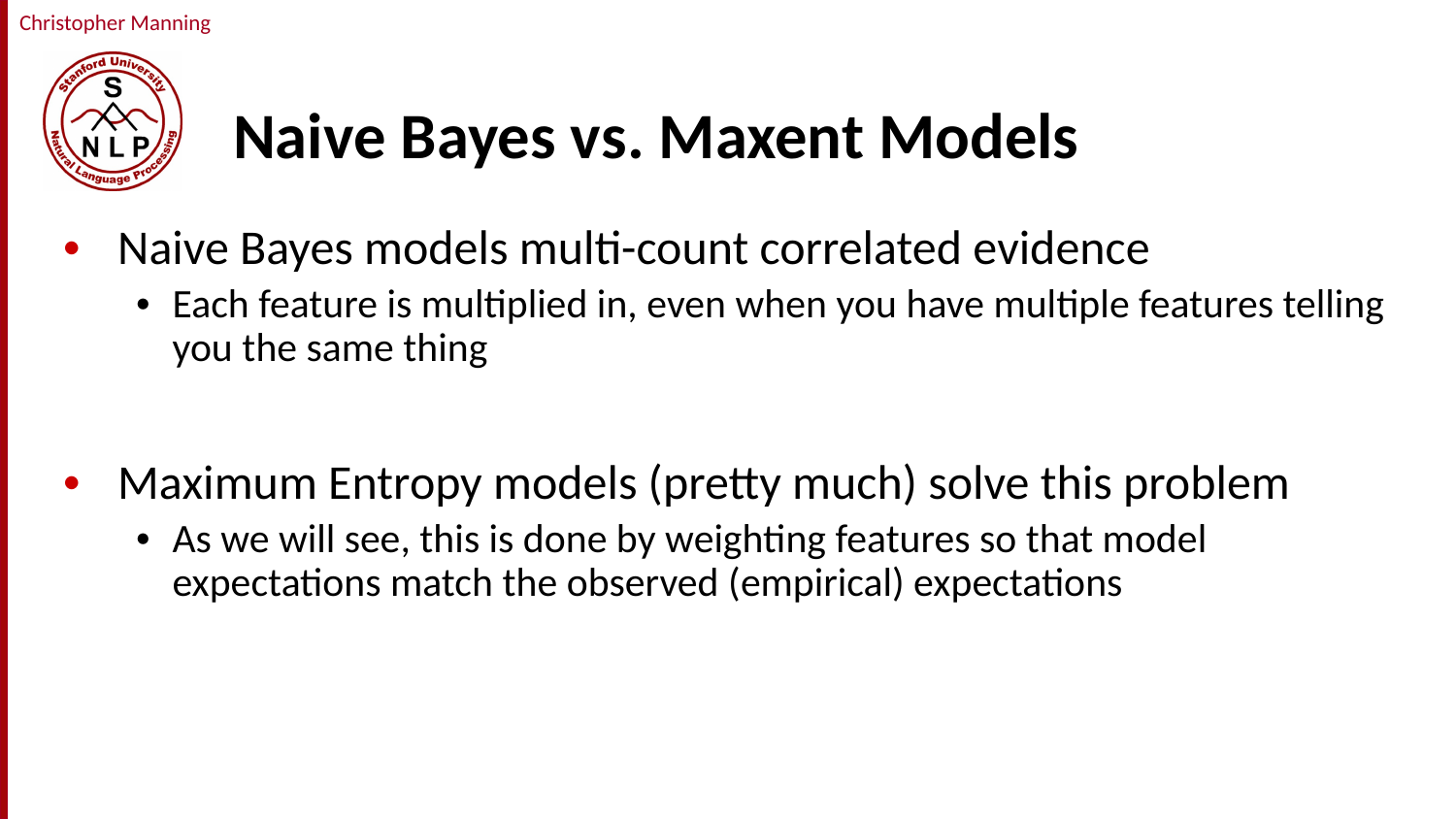

# Naive Bayes vs. Maxent Models
Naive Bayes models multi-count correlated evidence
Each feature is multiplied in, even when you have multiple features telling you the same thing

Maximum Entropy models (pretty much) solve this problem
As we will see, this is done by weighting features so that model expectations match the observed (empirical) expectations